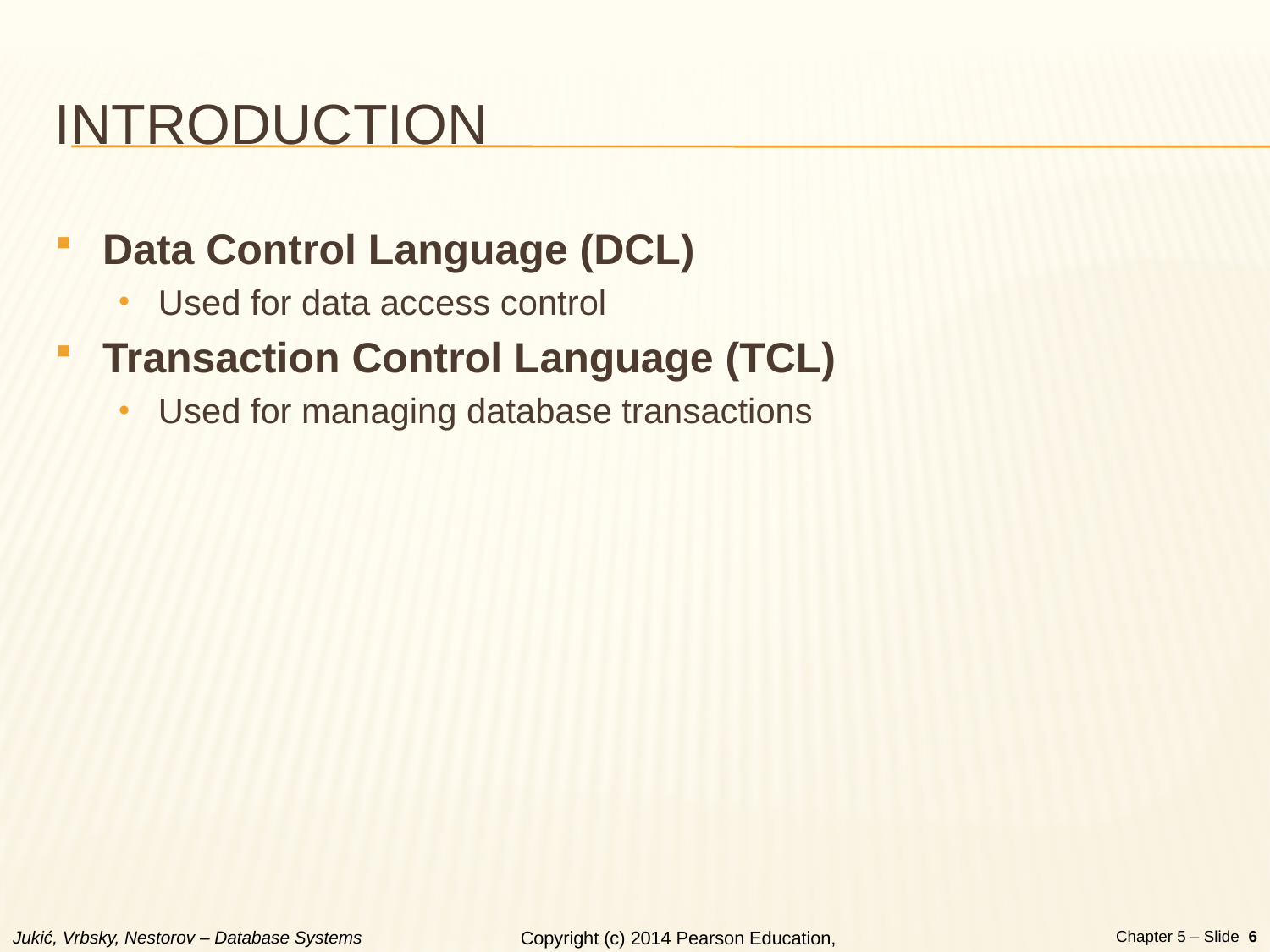

# INTRODUCTION
Data Control Language (DCL)
Used for data access control
Transaction Control Language (TCL)
Used for managing database transactions
Jukić, Vrbsky, Nestorov – Database Systems
Chapter 5 – Slide  6